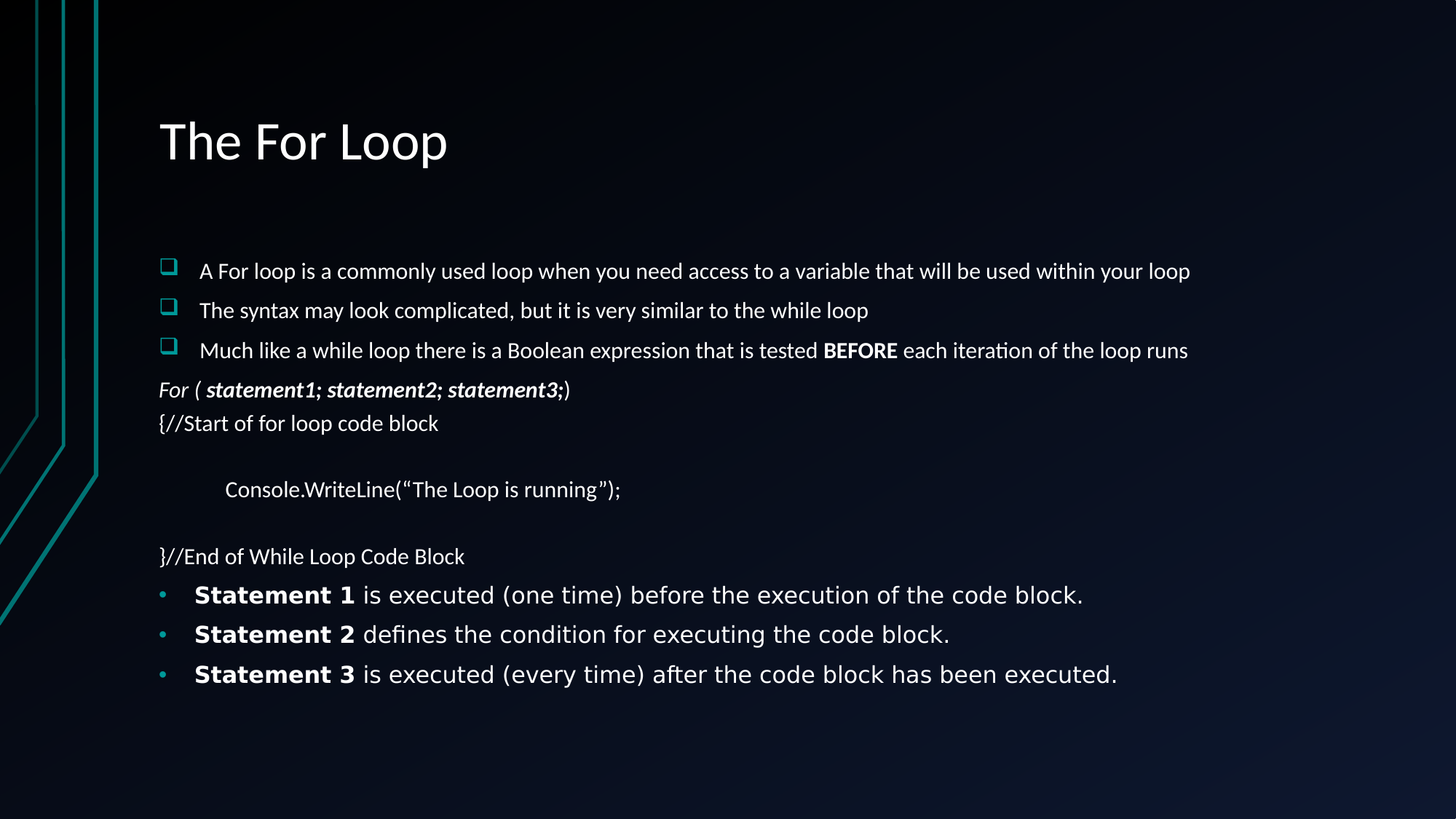

# The For Loop
 A For loop is a commonly used loop when you need access to a variable that will be used within your loop
 The syntax may look complicated, but it is very similar to the while loop
 Much like a while loop there is a Boolean expression that is tested BEFORE each iteration of the loop runs
For ( statement1; statement2; statement3;)
{//Start of for loop code block

	Console.WriteLine(“The Loop is running”);

}//End of While Loop Code Block
Statement 1 is executed (one time) before the execution of the code block.
Statement 2 defines the condition for executing the code block.
Statement 3 is executed (every time) after the code block has been executed.